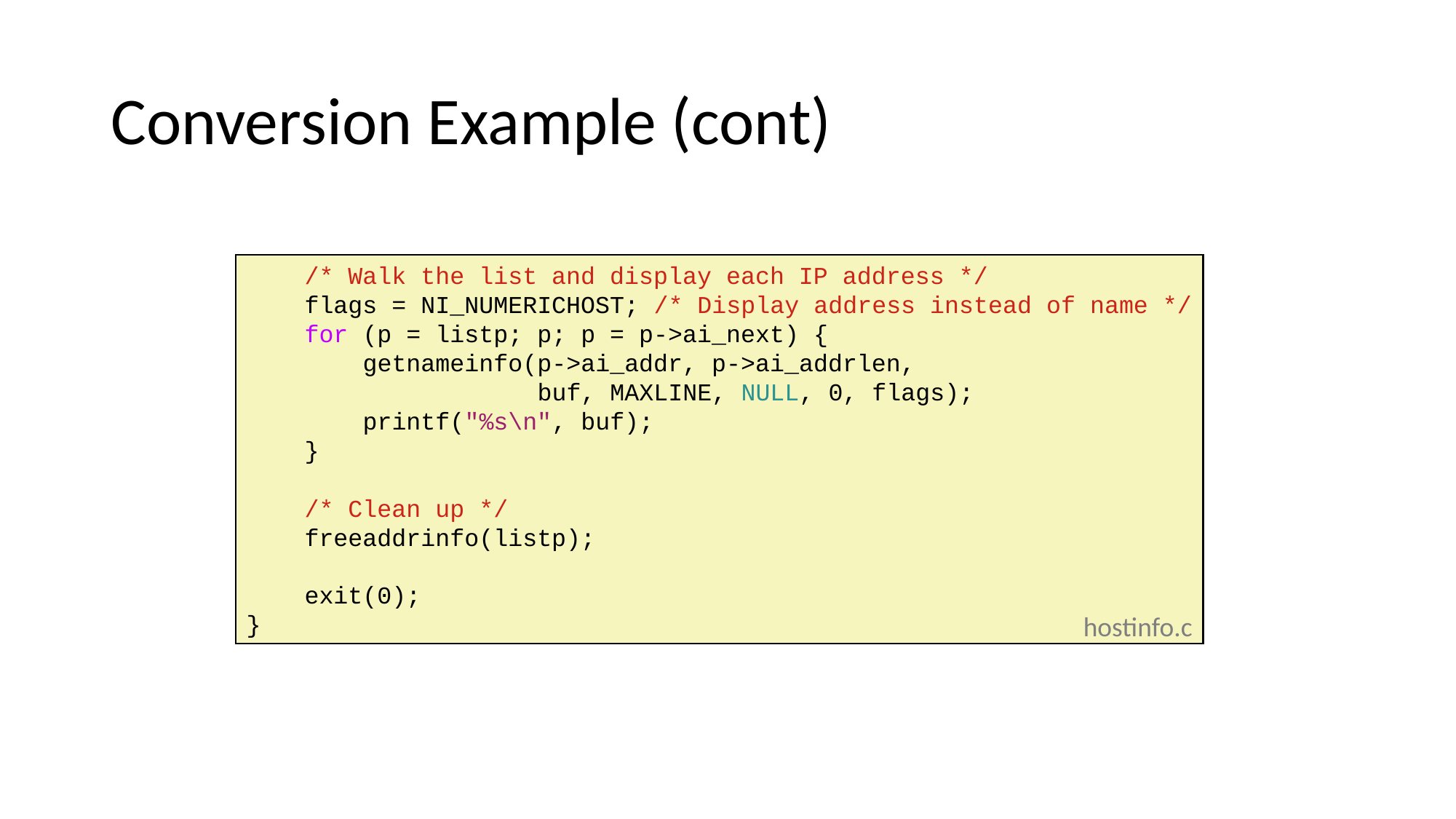

# Conversion Example (cont)
    /* Walk the list and display each IP address */
    flags = NI_NUMERICHOST; /* Display address instead of name */
    for (p = listp; p; p = p->ai_next) {
        getnameinfo(p->ai_addr, p->ai_addrlen,
                    buf, MAXLINE, NULL, 0, flags);
        printf("%s\n", buf);
    }

    /* Clean up */
    freeaddrinfo(listp);

    exit(0);
}
hostinfo.c